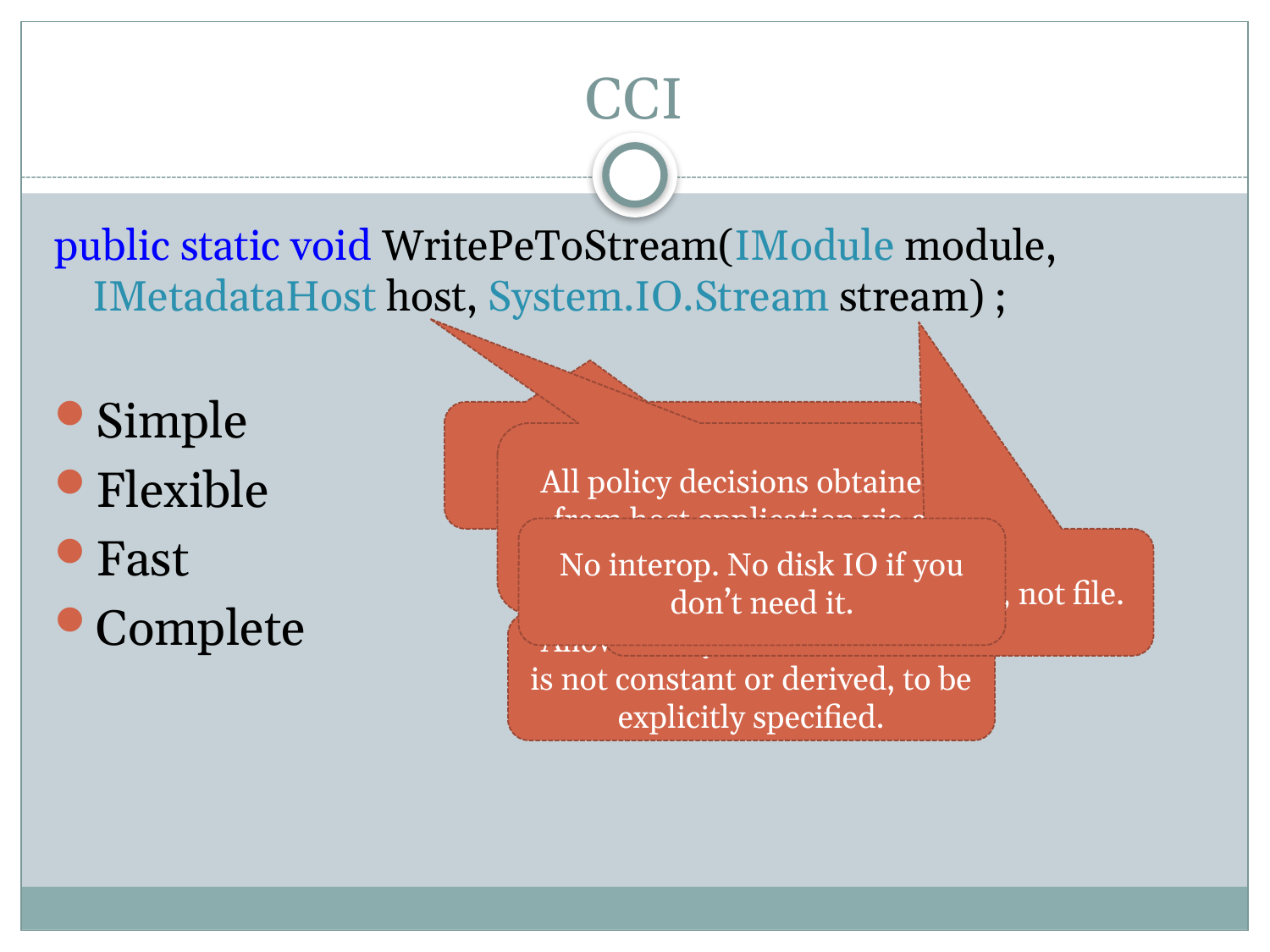

# CCI
public static void WritePeToStream(IModule module, IMetadataHost host, System.IO.Stream stream) ;

Simple
Flexible
Fast
Complete
Just one method to call!
All policy decisions obtained from host application via a callback.
No interop. No disk IO if you don’t need it.
Writes assembly to stream, not file.
Allows every bit in PE file that is not constant or derived, to be explicitly specified.